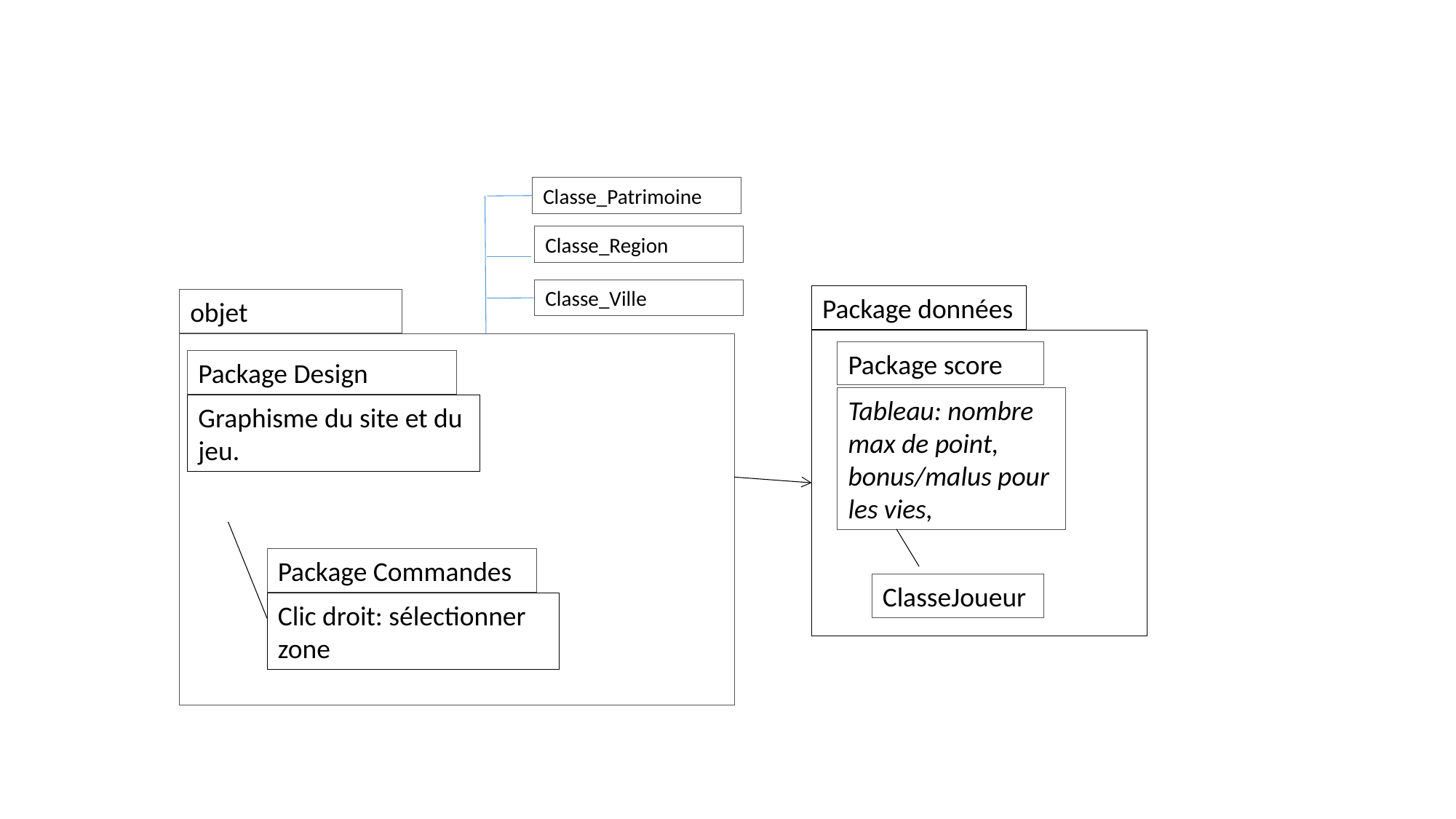

Classe_Patrimoine
Classe_Region
Classe_Ville
Package données
objet

Package score
Package Design
Tableau: nombre max de point, bonus/malus pour les vies,
Graphisme du site et du jeu.
Package Commandes
ClasseJoueur
Clic droit: sélectionner zone